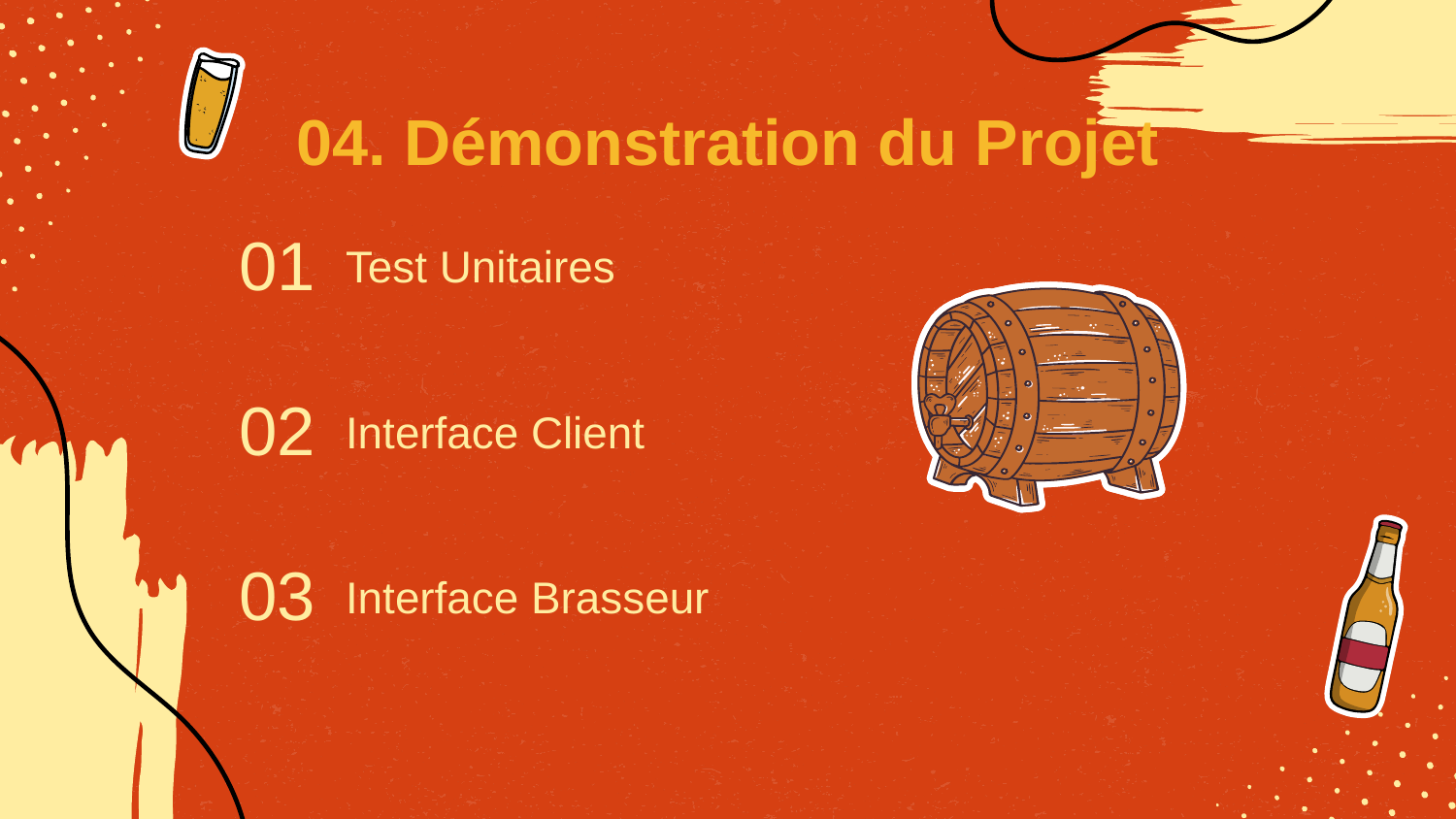

04. Démonstration du Projet
# 01
Test Unitaires

02
Interface Client

03
Interface Brasseur